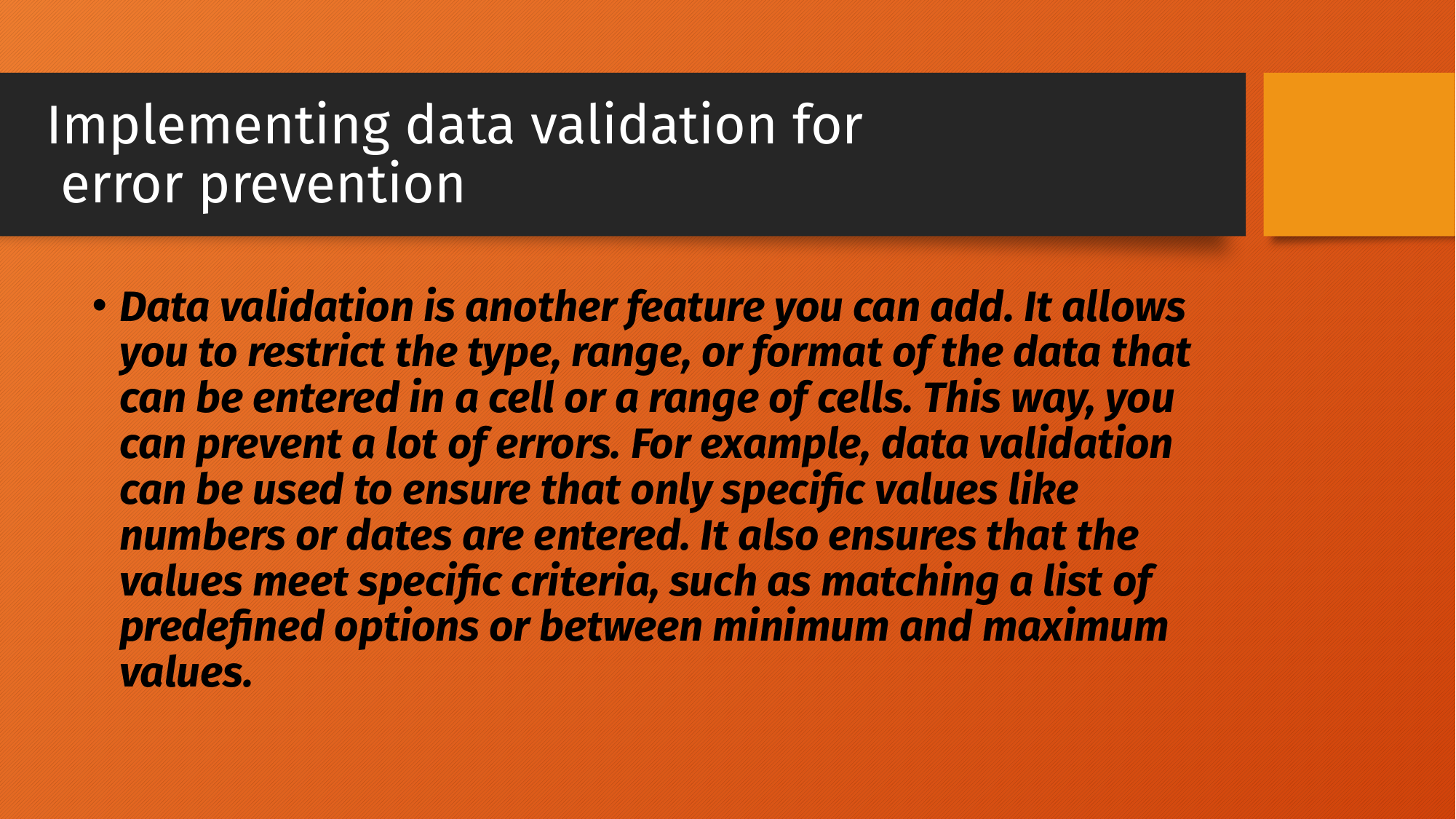

# Implementing data validation for error prevention
Data validation is another feature you can add. It allows you to restrict the type, range, or format of the data that can be entered in a cell or a range of cells. This way, you can prevent a lot of errors. For example, data validation can be used to ensure that only specific values like numbers or dates are entered. It also ensures that the values meet specific criteria, such as matching a list of predefined options or between minimum and maximum values.